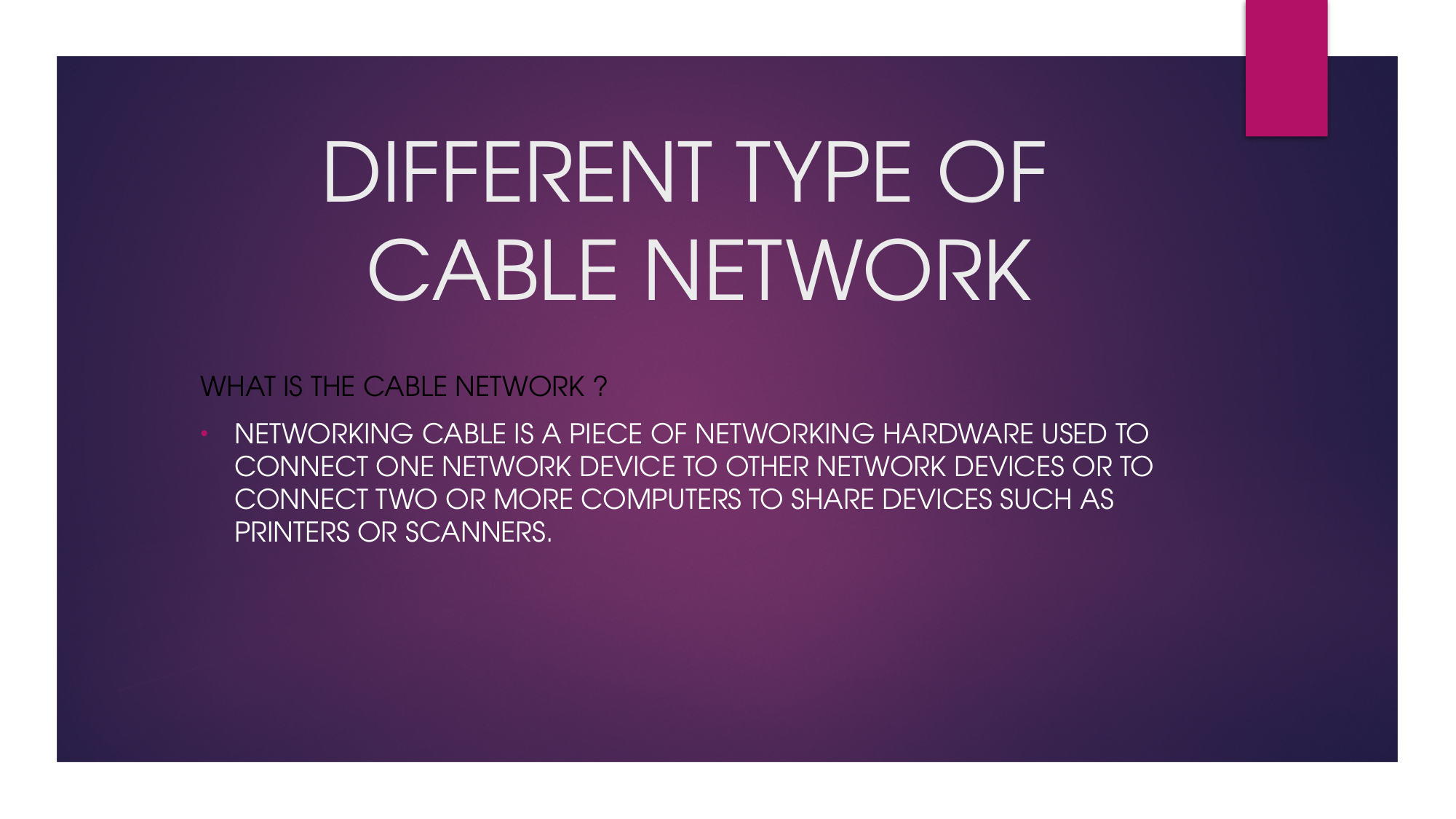

# DIFFERENT TYPE OF CABLE NETWORK
What is the cable network ?
Networking cable is a piece of networking hardware used to connect one network device to other network devices or to connect two or more computers to share devices such as printers or scanners.